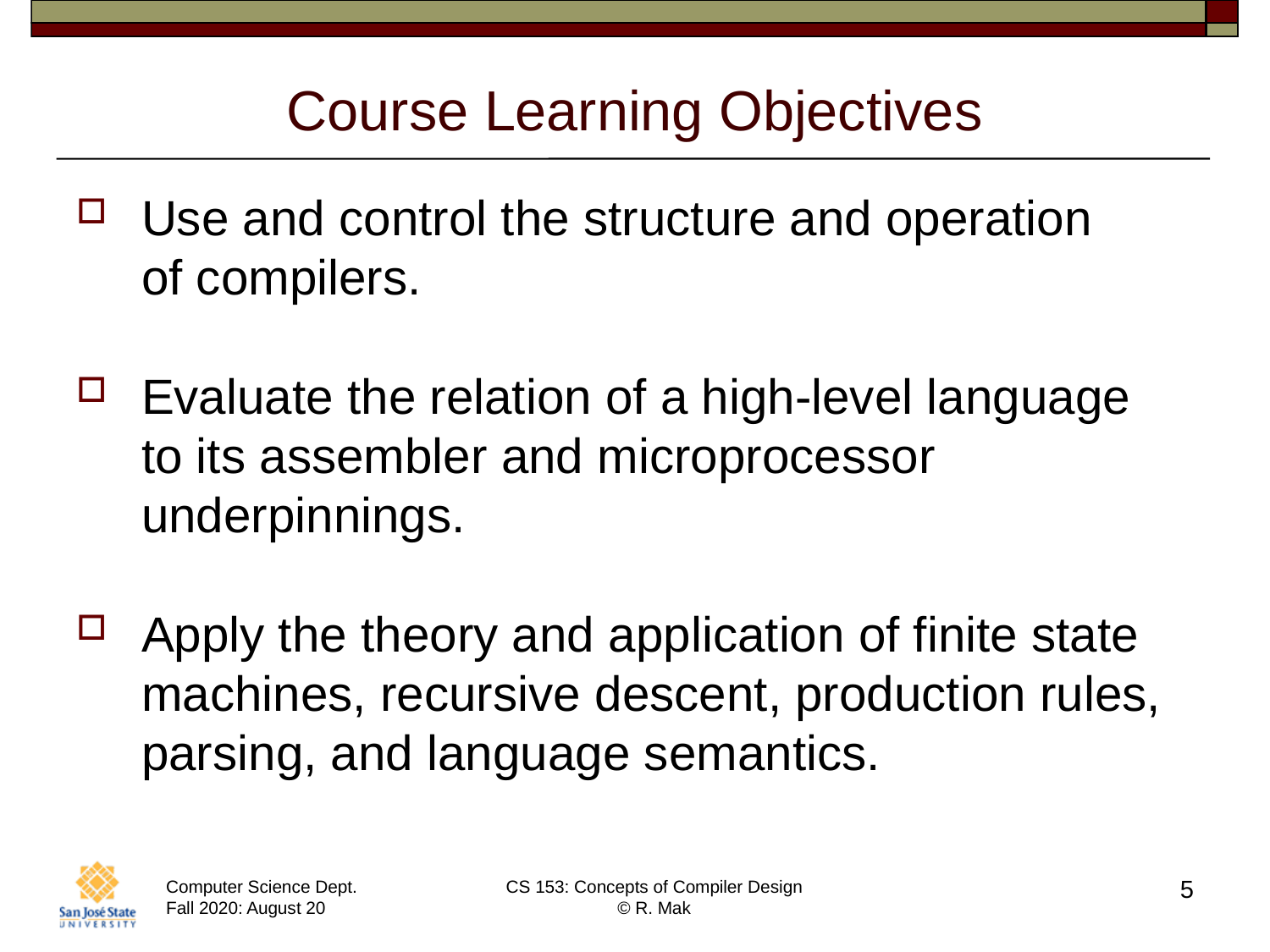

# Course Learning Objectives
Use and control the structure and operation
of compilers.

Evaluate the relation of a high-level language
to its assembler and microprocessor underpinnings.

Apply the theory and application of finite state machines, recursive descent, production rules, parsing, and language semantics.
5